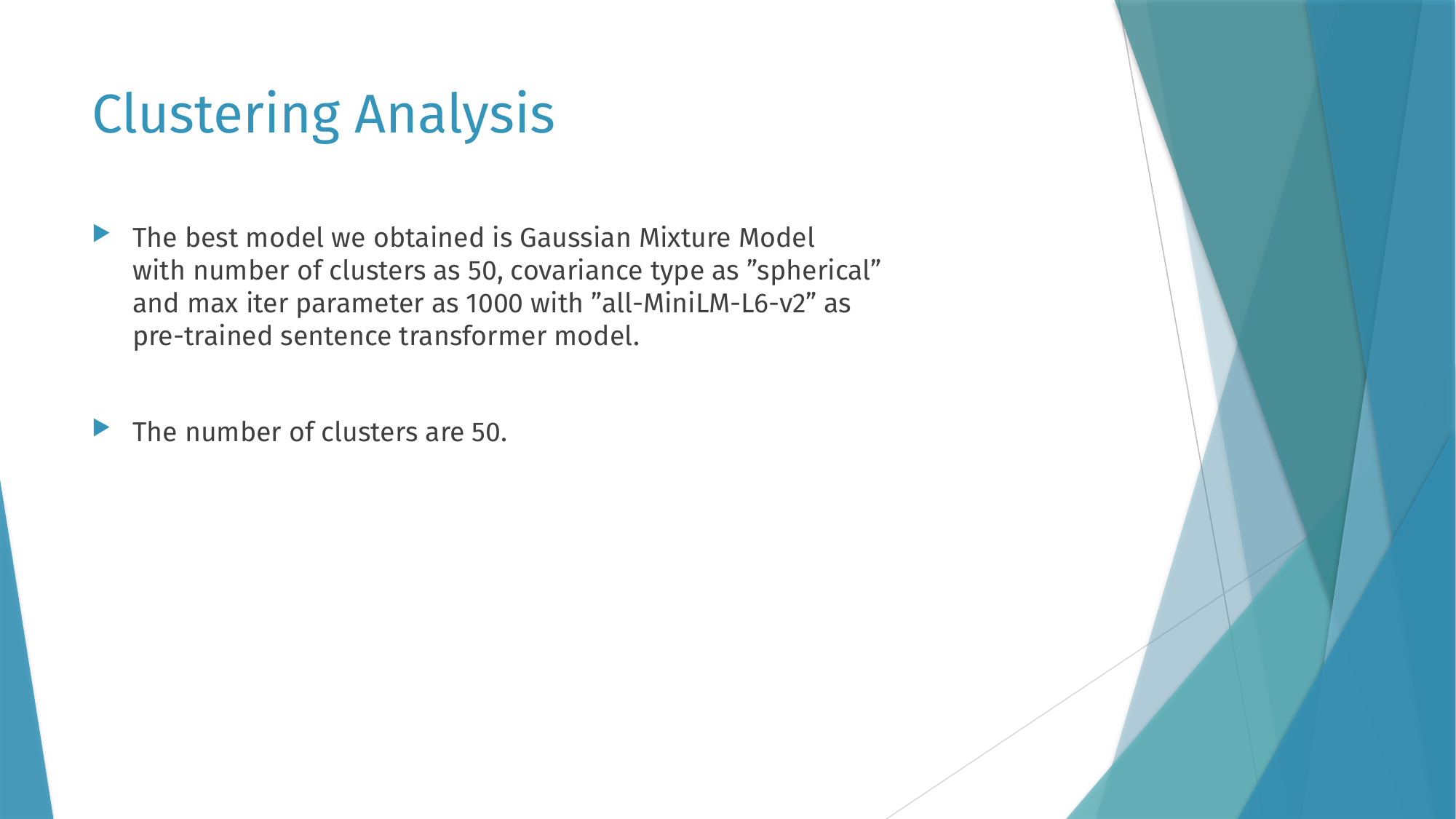

# Clustering Analysis
The best model we obtained is Gaussian Mixture Model
with number of clusters as 50, covariance type as ”spherical”
and max iter parameter as 1000 with ”all-MiniLM-L6-v2” as
pre-trained sentence transformer model.

The number of clusters are 50.